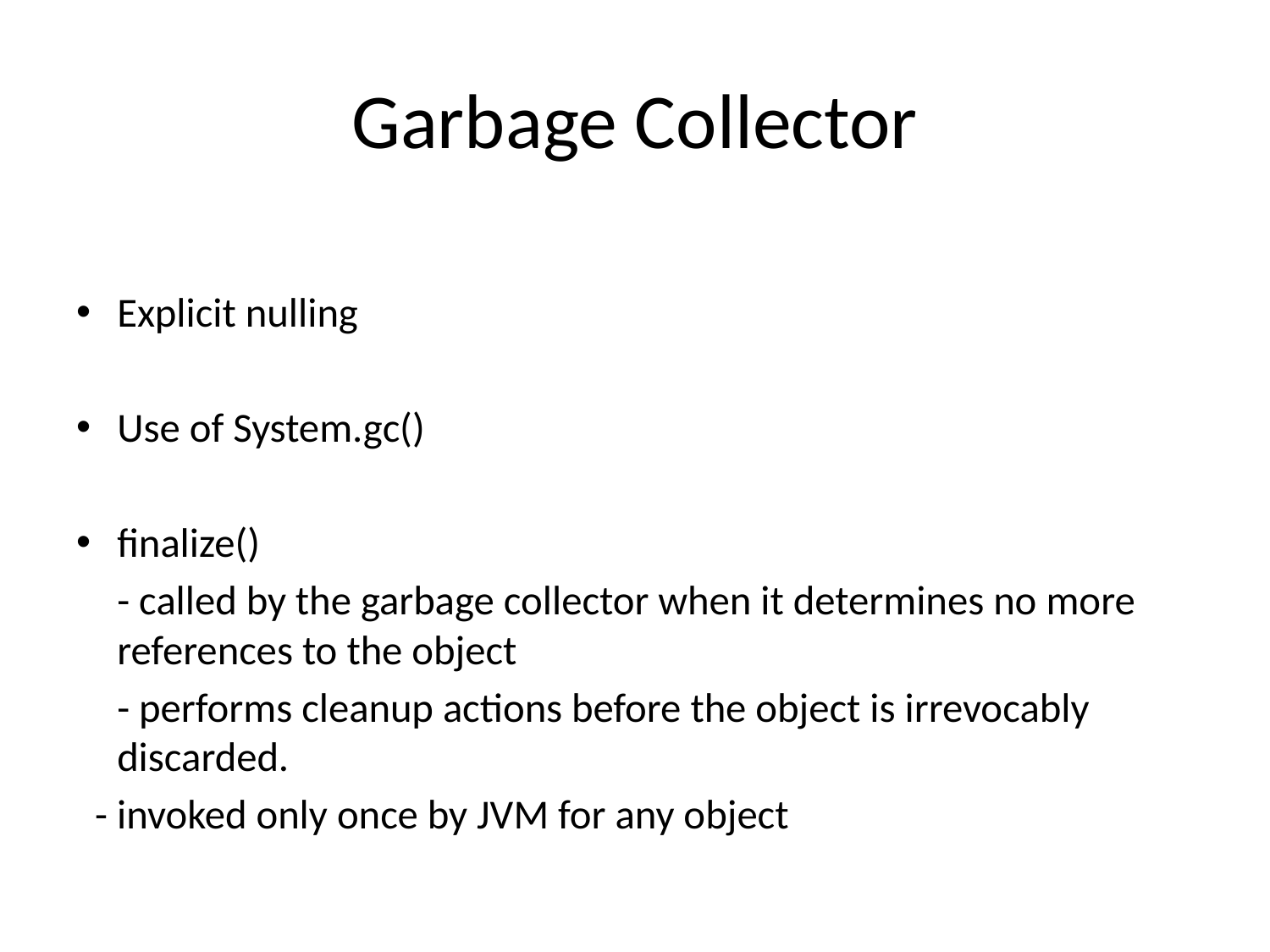

# Garbage Collector

Explicit nulling

Use of System.gc()

finalize()
	- called by the garbage collector when it determines no more references to the object
	- performs cleanup actions before the object is irrevocably discarded.
  - invoked only once by JVM for any object